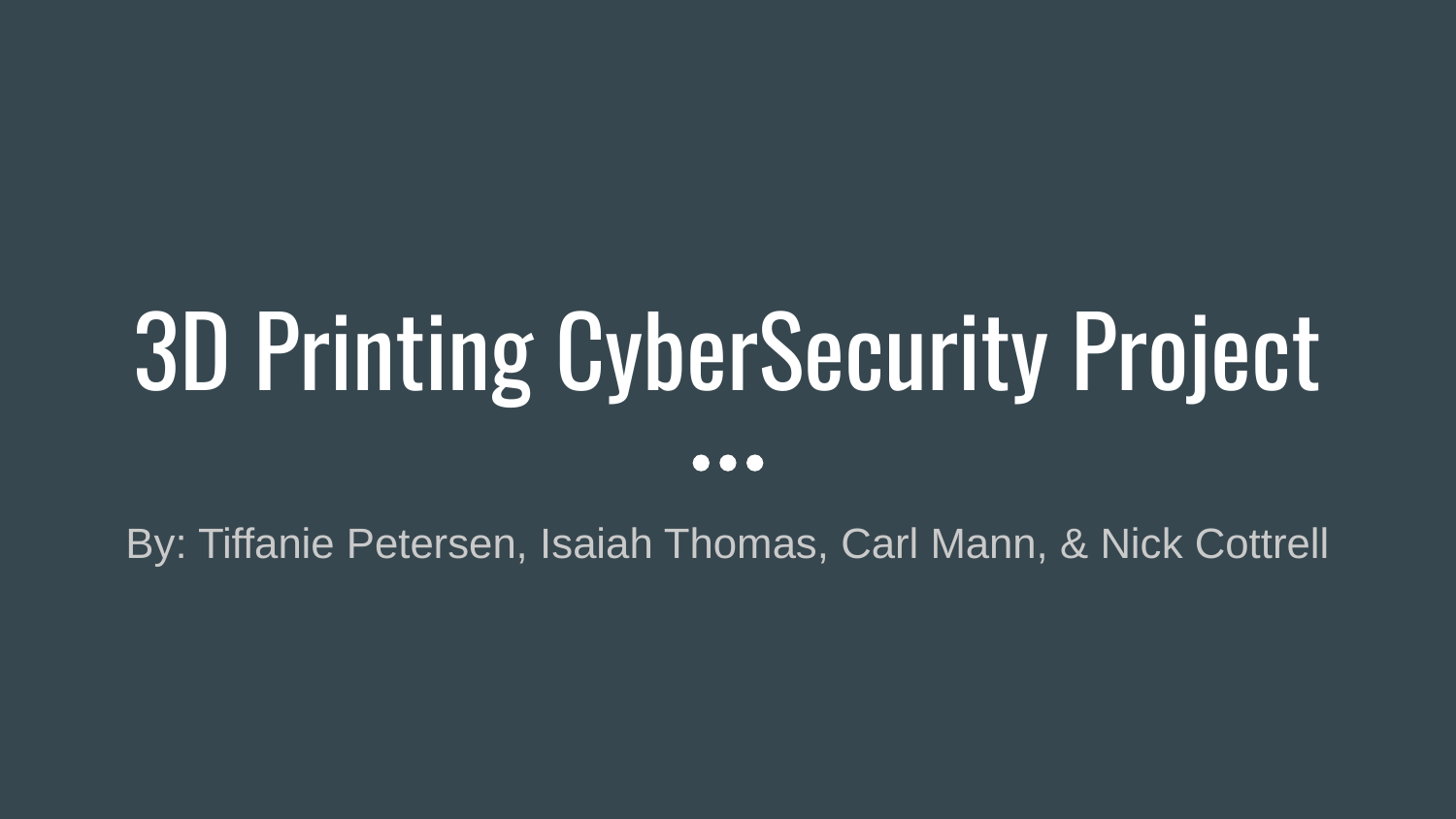

# 3D Printing CyberSecurity Project
By: Tiffanie Petersen, Isaiah Thomas, Carl Mann, & Nick Cottrell